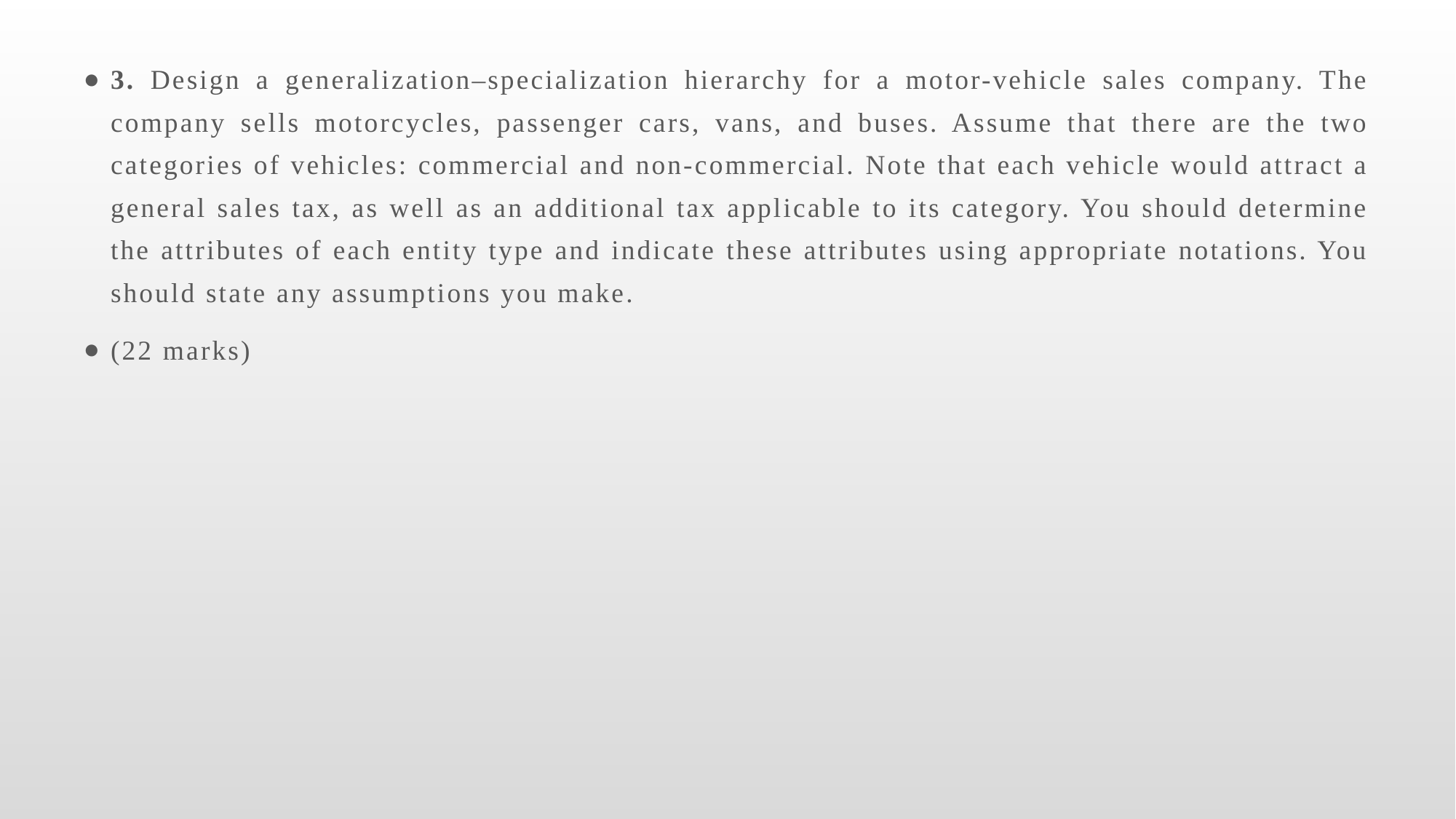

3. Design a generalization–specialization hierarchy for a motor-vehicle sales company. The company sells motorcycles, passenger cars, vans, and buses. Assume that there are the two categories of vehicles: commercial and non-commercial. Note that each vehicle would attract a general sales tax, as well as an additional tax applicable to its category. You should determine the attributes of each entity type and indicate these attributes using appropriate notations. You should state any assumptions you make.
(22 marks)